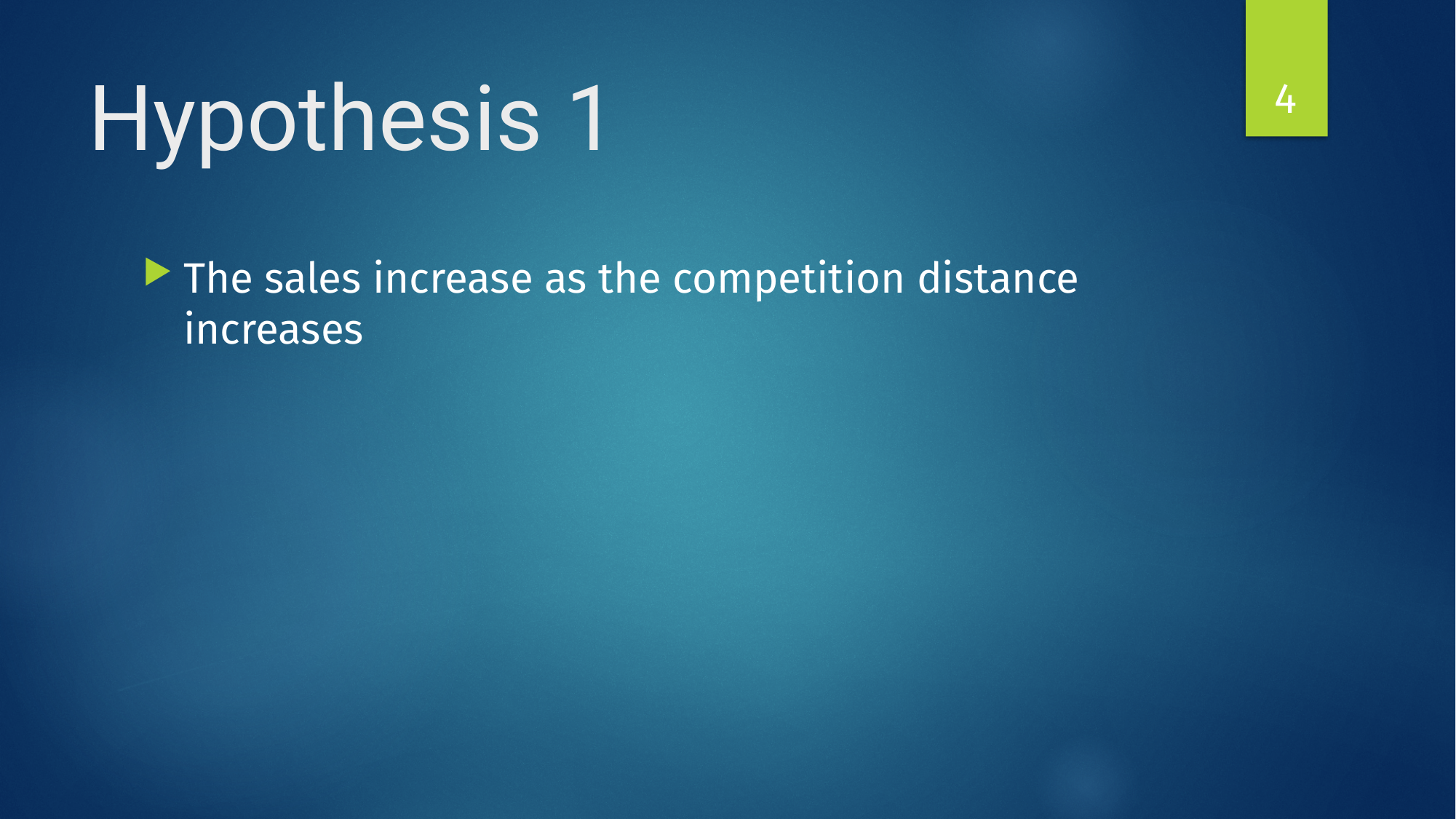

4
# Hypothesis 1
The sales increase as the competition distance increases